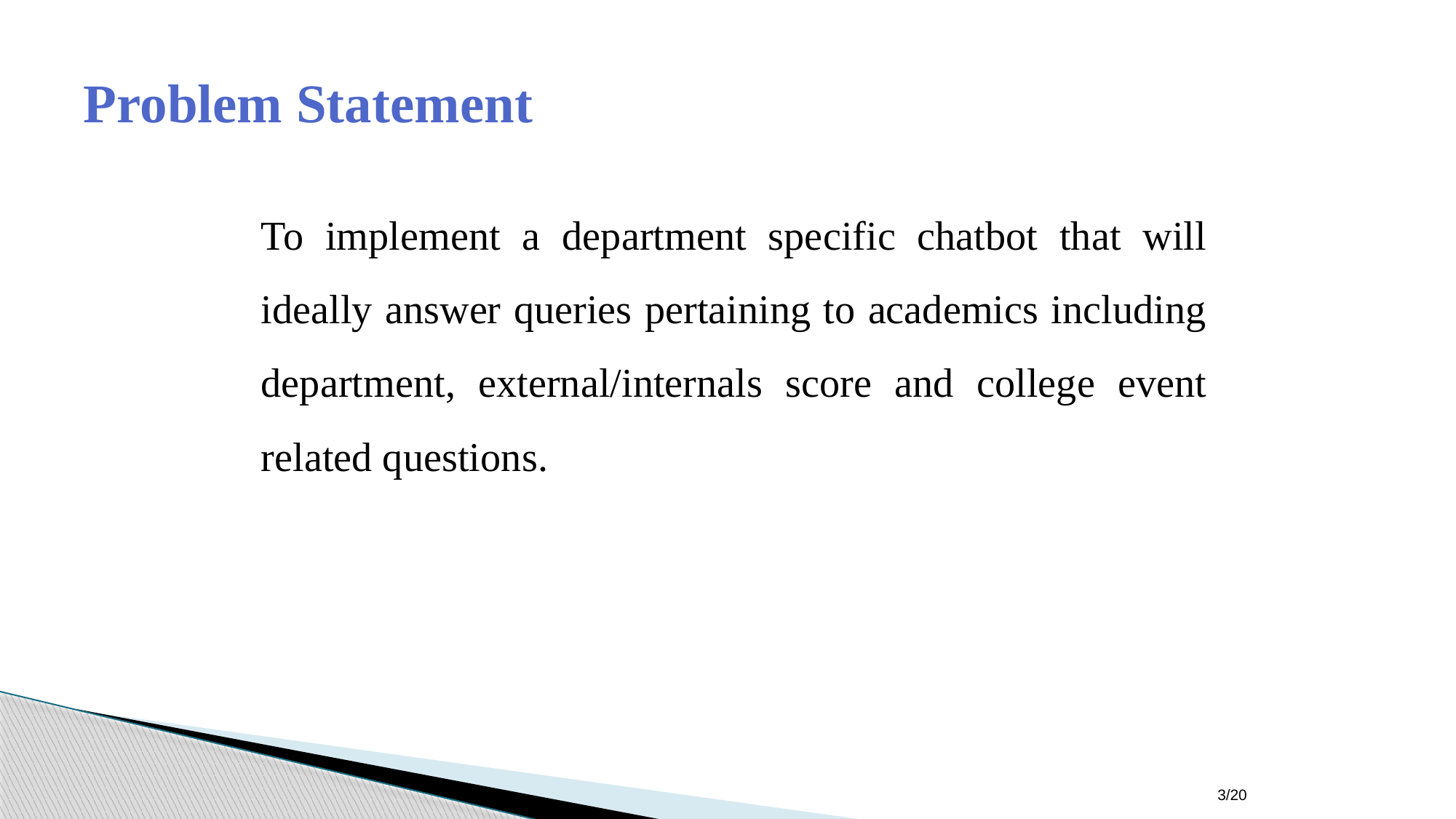

# Problem Statement

To implement a department specific chatbot that will ideally answer queries pertaining to academics including department, external/internals score and college event related questions.

3/20